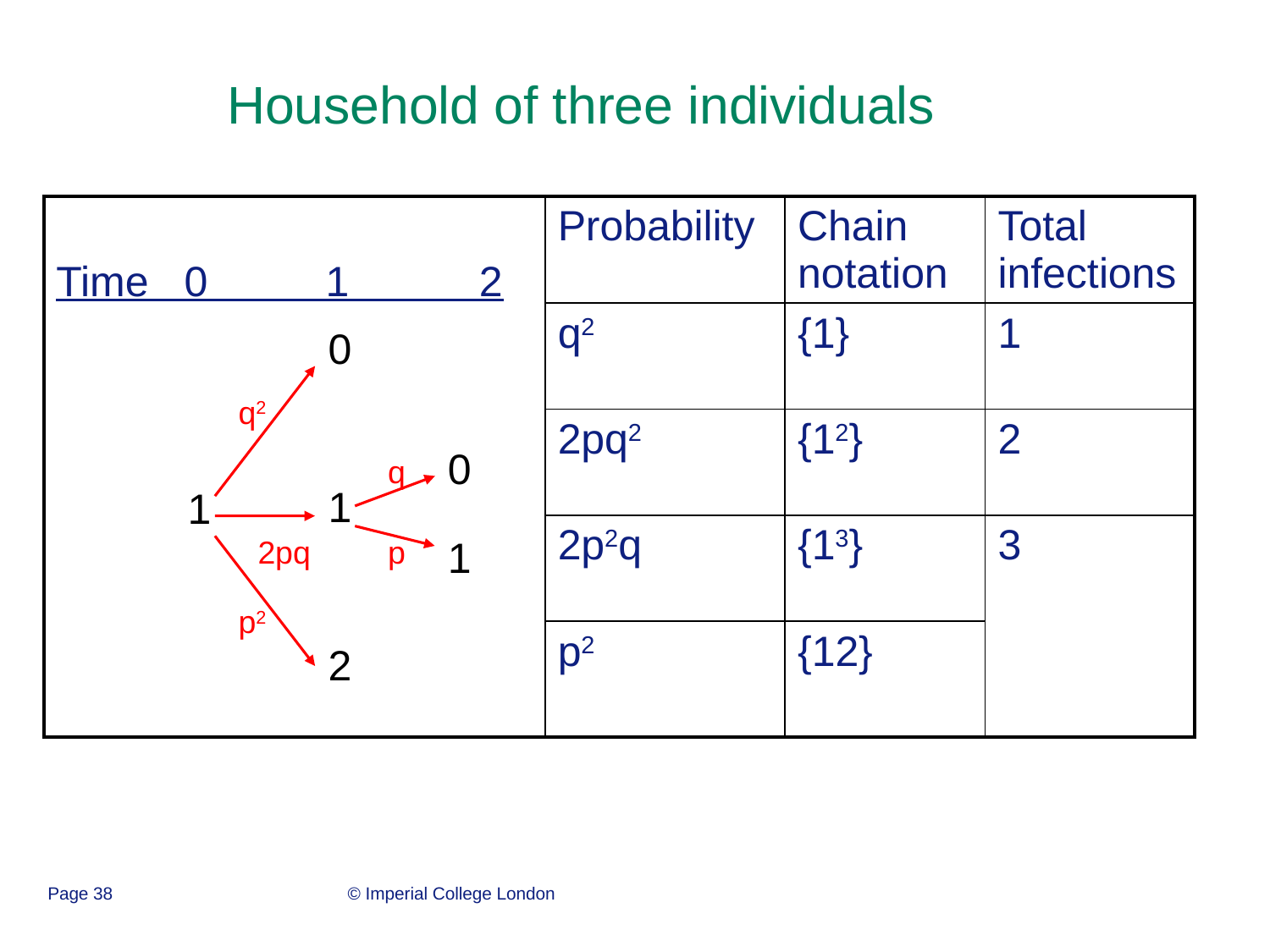

# Household of three individuals
| Time 0 1 2 | Probability | Chain notation | Total infections |
| --- | --- | --- | --- |
|  | q2 | {1} | 1 |
|  | 2pq2 | {12} | 2 |
|  | 2p2q | {13} | 3 |
|  | p2 | {12} |  |
0

1

2

q2
0

1
q
1

2pq

p

p2
Page 38
© Imperial College London